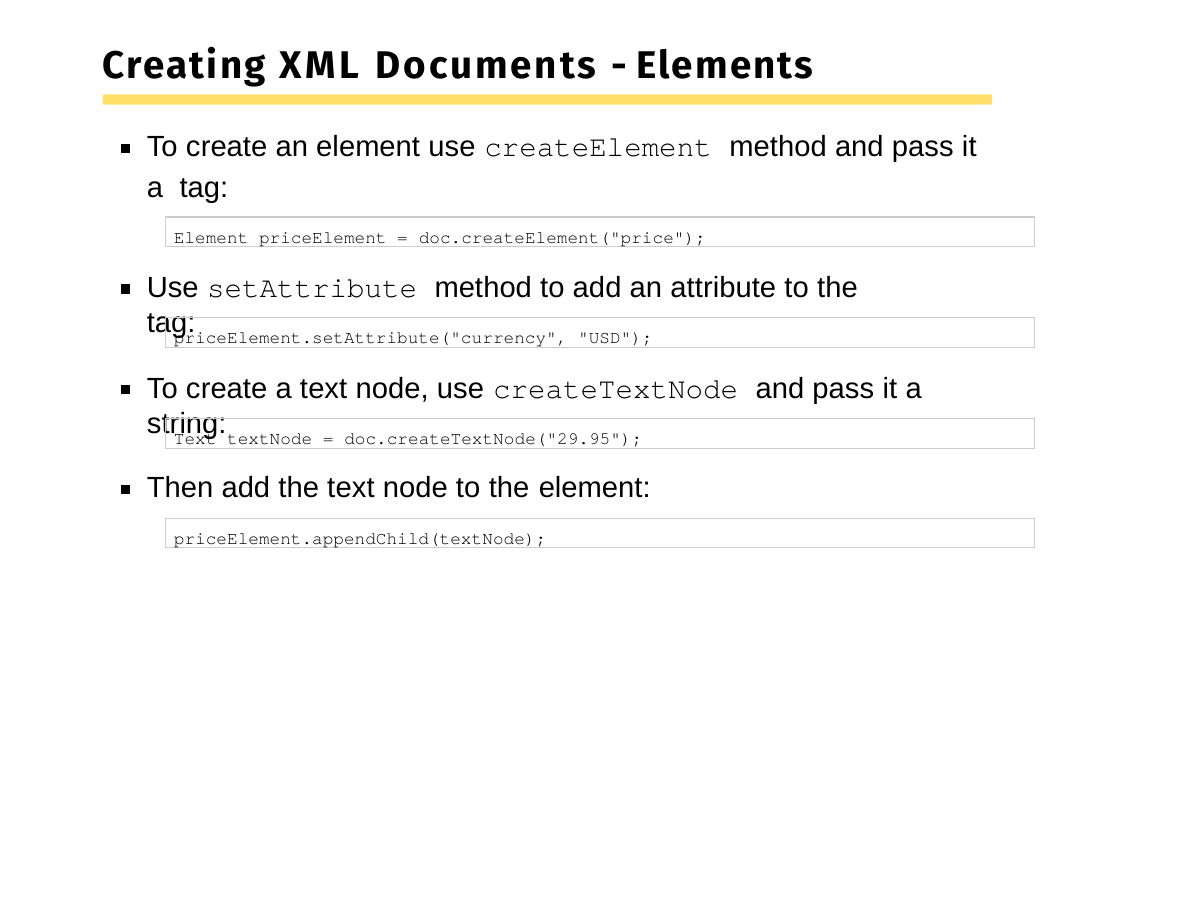

# Creating XML Documents - Elements
To create an element use createElement method and pass it a  tag:

Element priceElement = doc.createElement("price");
Use setAttribute method to add an attribute to the tag:

priceElement.setAttribute("currency", "USD");
To create a text node, use createTextNode and pass it a string:

Text textNode = doc.createTextNode("29.95");
Then add the text node to the element:

priceElement.appendChild(textNode);